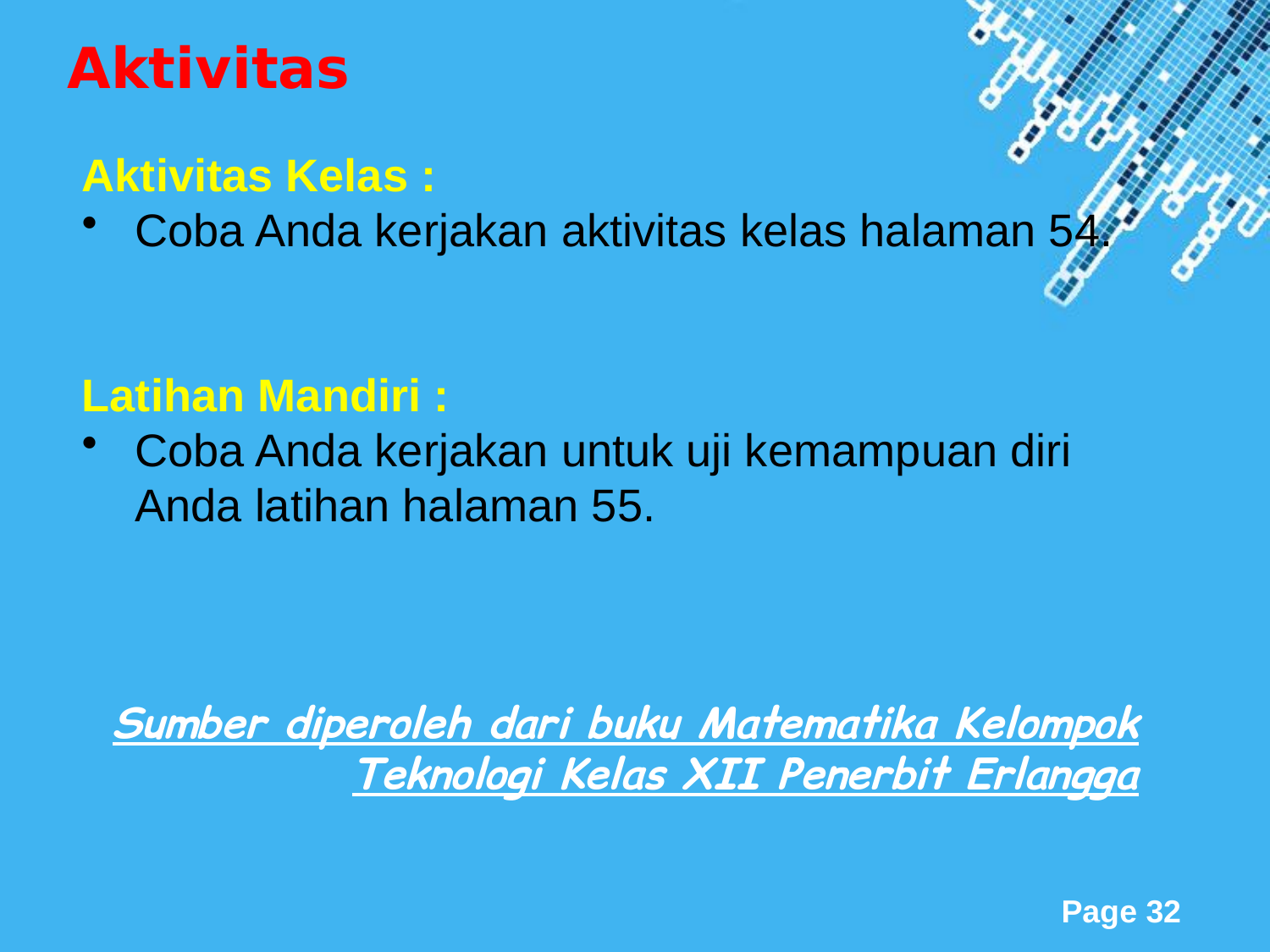

Aktivitas
Aktivitas Kelas :
Coba Anda kerjakan aktivitas kelas halaman 54.

Latihan Mandiri :
Coba Anda kerjakan untuk uji kemampuan diri Anda latihan halaman 55.

Sumber diperoleh dari buku Matematika Kelompok Teknologi Kelas XII Penerbit Erlangga